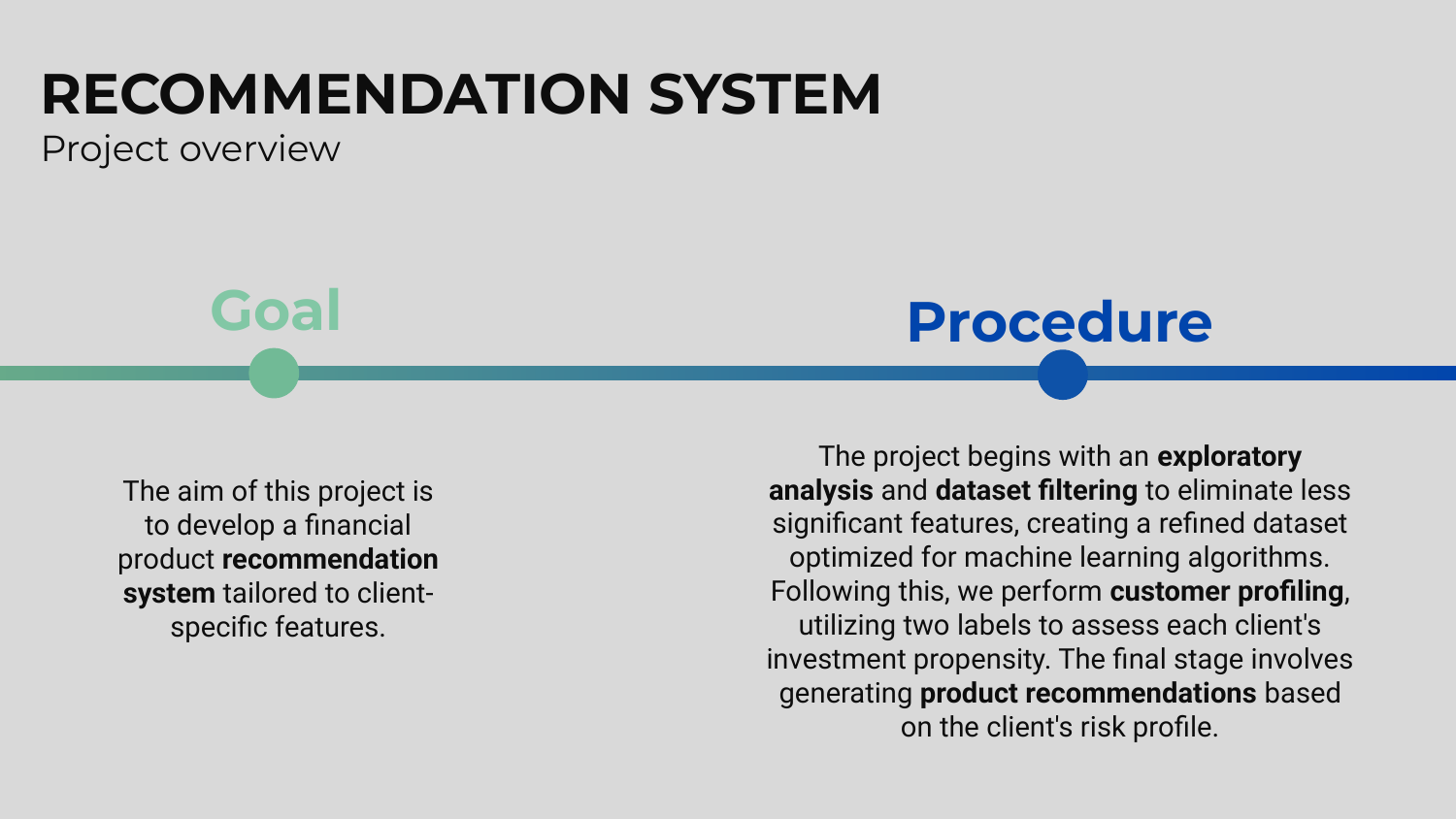

# RECOMMENDATION SYSTEM Project overview
Goal
Procedure

The project begins with an exploratory analysis and dataset filtering to eliminate less significant features, creating a refined dataset optimized for machine learning algorithms. Following this, we perform customer profiling, utilizing two labels to assess each client's investment propensity. The final stage involves generating product recommendations based on the client's risk profile.
The aim of this project is to develop a financial product recommendation system tailored to client-specific features.